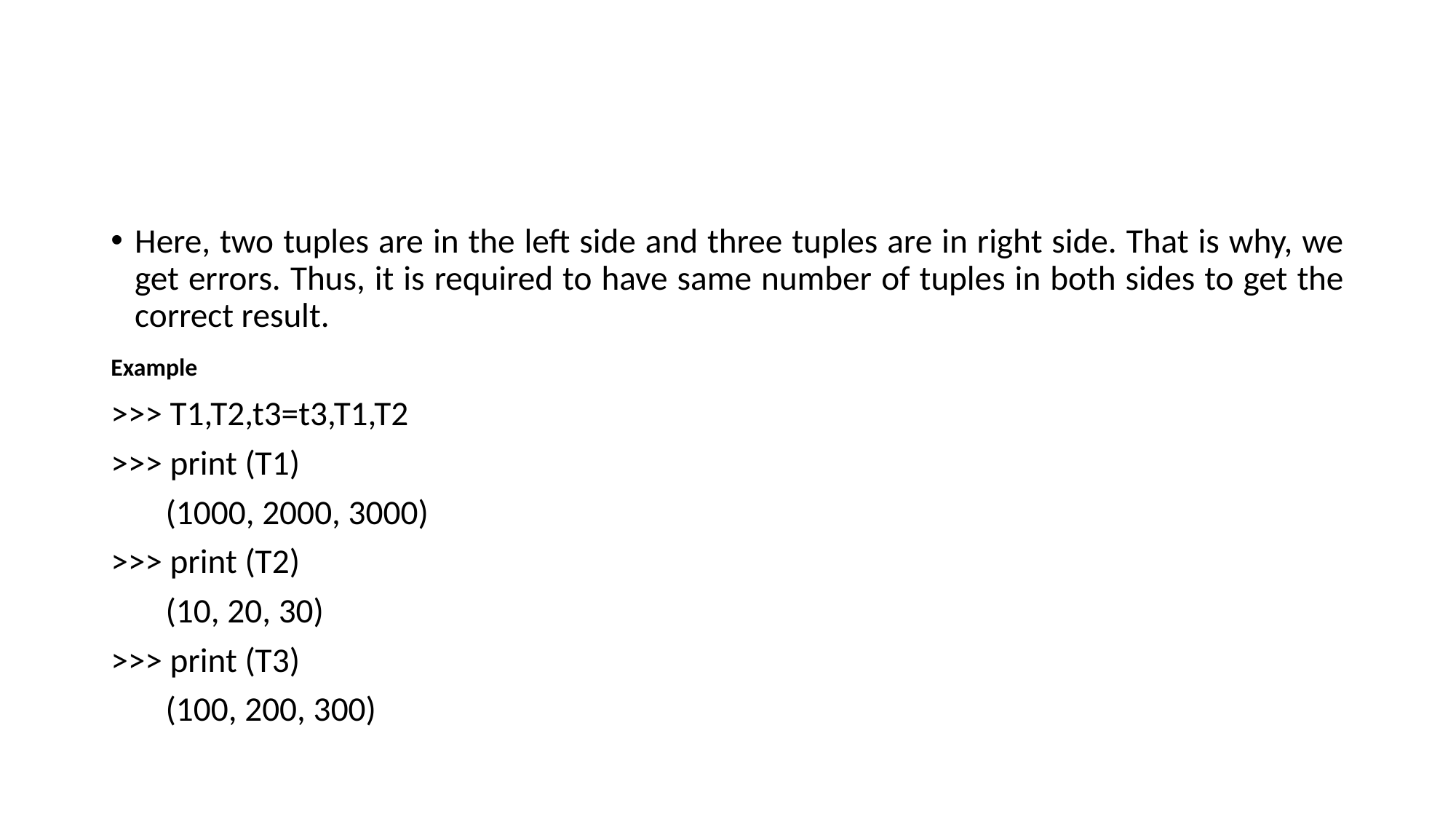

#
Here, two tuples are in the left side and three tuples are in right side. That is why, we get errors. Thus, it is required to have same number of tuples in both sides to get the correct result.
Example
>>> T1,T2,t3=t3,T1,T2
>>> print (T1)
       (1000, 2000, 3000)
>>> print (T2)
       (10, 20, 30)
>>> print (T3)
       (100, 200, 300)